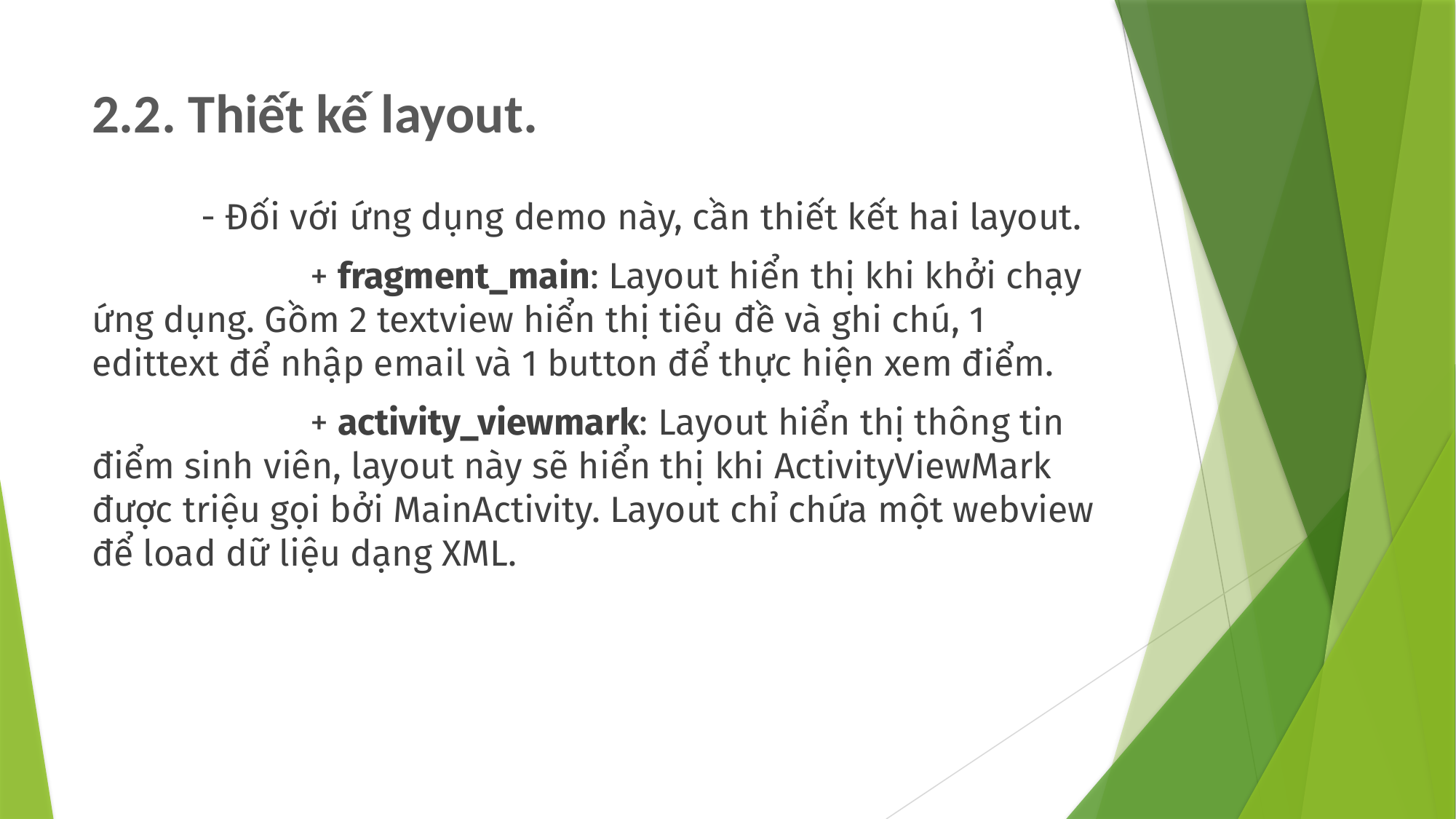

# 2.2. Thiết kế layout.
	- Đối với ứng dụng demo này, cần thiết kết hai layout.
		+ fragment_main: Layout hiển thị khi khởi chạy ứng dụng. Gồm 2 textview hiển thị tiêu đề và ghi chú, 1 edittext để nhập email và 1 button để thực hiện xem điểm.
		+ activity_viewmark: Layout hiển thị thông tin điểm sinh viên, layout này sẽ hiển thị khi ActivityViewMark được triệu gọi bởi MainActivity. Layout chỉ chứa một webview để load dữ liệu dạng XML.